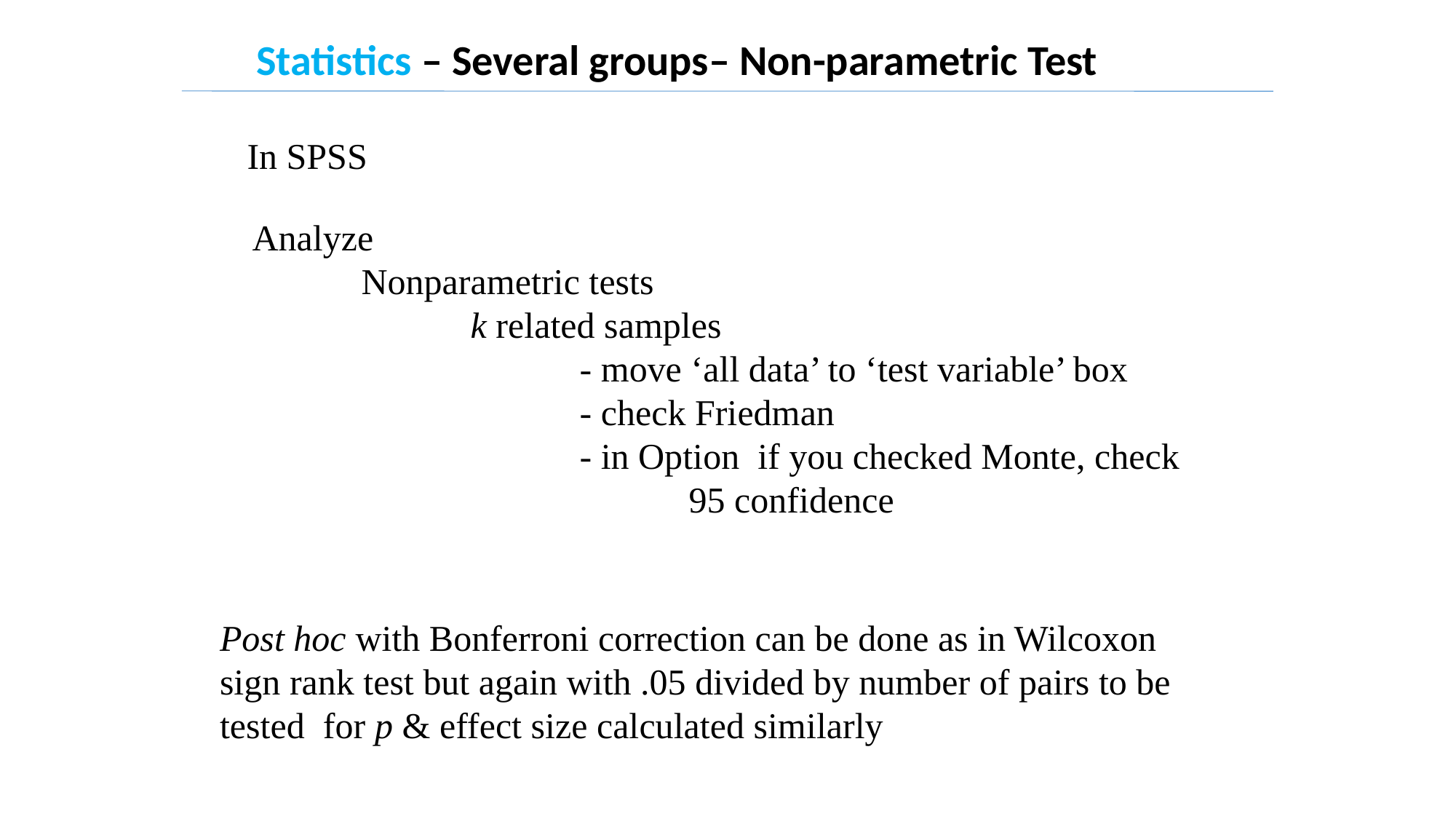

Statistics – Several groups– Non-parametric Test
In SPSS
Analyze
	Nonparametric tests
		k related samples
			- move ‘all data’ to ‘test variable’ box
			- check Friedman
			- in Option  if you checked Monte, check 				95 confidence
Post hoc with Bonferroni correction can be done as in Wilcoxon sign rank test but again with .05 divided by number of pairs to be tested  for p & effect size calculated similarly